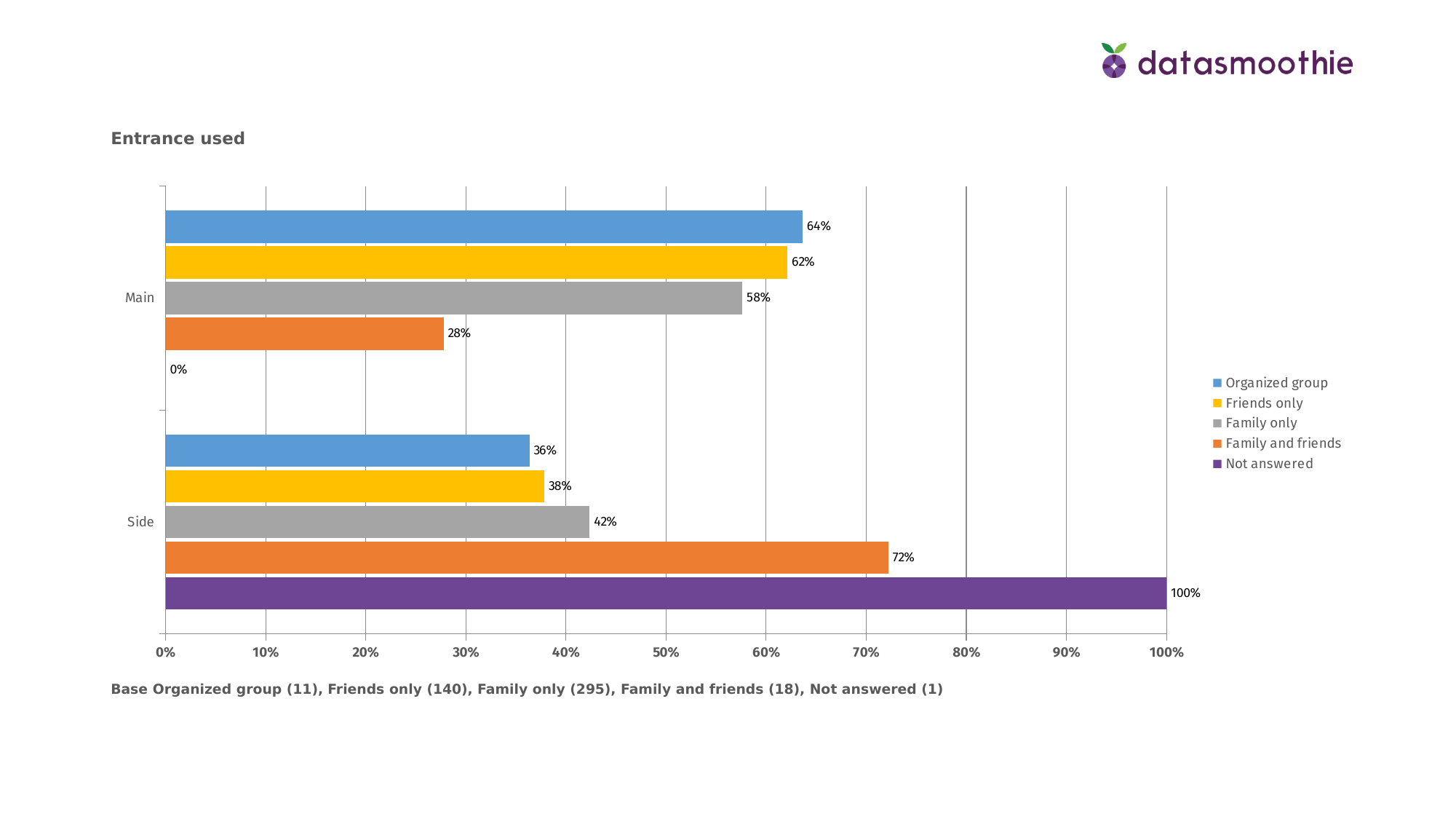

Entrance used

### Chart

| Category | Not answered | Family and friends | Family only | Friends only | Organized group |
|---|---|---|---|---|---|
| Side | 1.0 | 0.7222 | 0.42369999999999997 | 0.3786 | 0.3636 |
| Main | 0.0 | 0.2778 | 0.5763 | 0.6214 | 0.6364 |
Base Organized group (11), Friends only (140), Family only (295), Family and friends (18), Not answered (1)